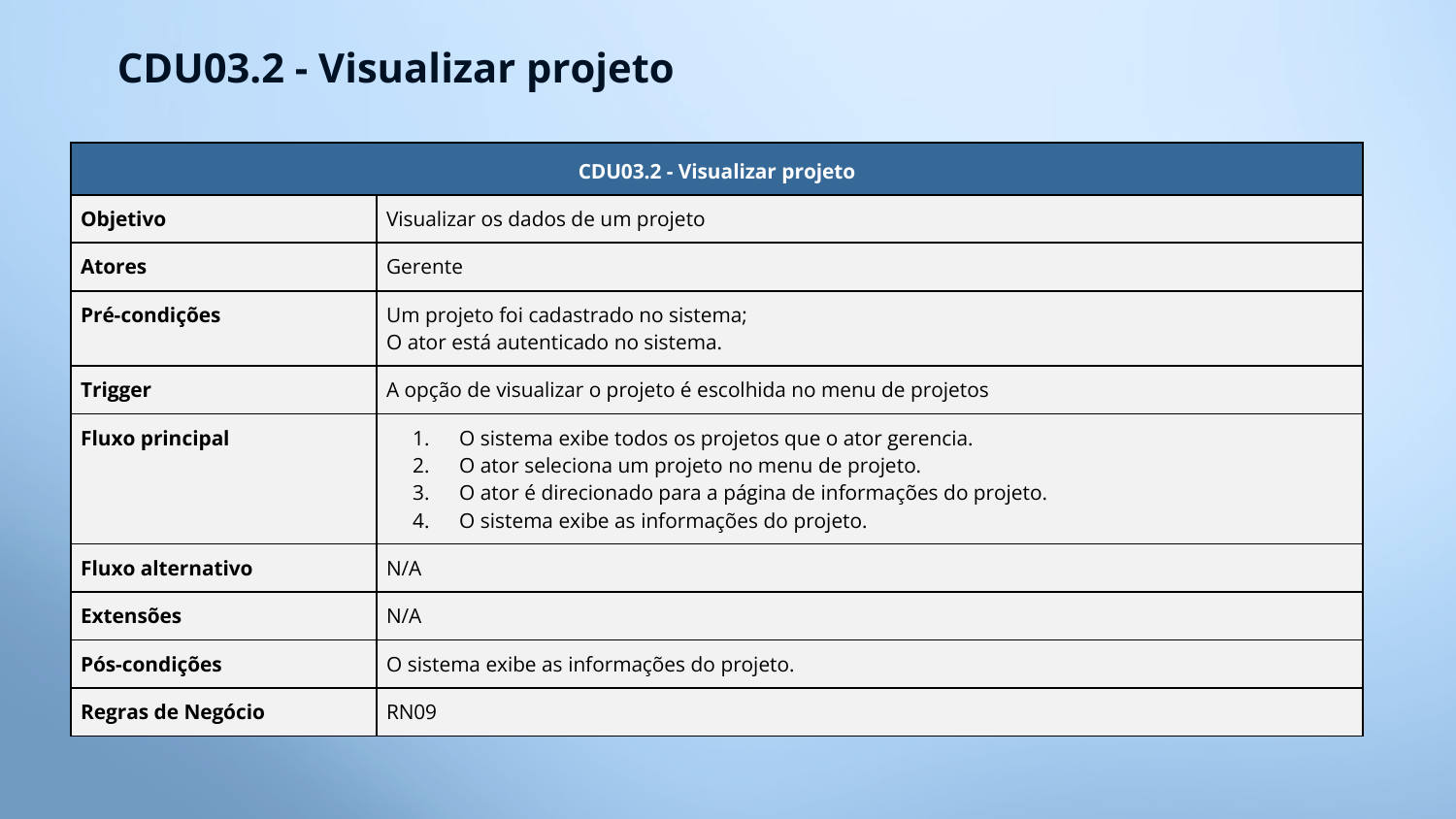

CDU03.2 - Visualizar projeto
| CDU03.2 - Visualizar projeto |  |
| --- | --- |
| Objetivo | Visualizar os dados de um projeto |
| Atores | Gerente |
| Pré-condições | Um projeto foi cadastrado no sistema; O ator está autenticado no sistema. |
| Trigger | A opção de visualizar o projeto é escolhida no menu de projetos |
| Fluxo principal | O sistema exibe todos os projetos que o ator gerencia. O ator seleciona um projeto no menu de projeto. O ator é direcionado para a página de informações do projeto. O sistema exibe as informações do projeto. |
| Fluxo alternativo | N/A |
| Extensões | N/A |
| Pós-condições | O sistema exibe as informações do projeto. |
| Regras de Negócio | RN09 |